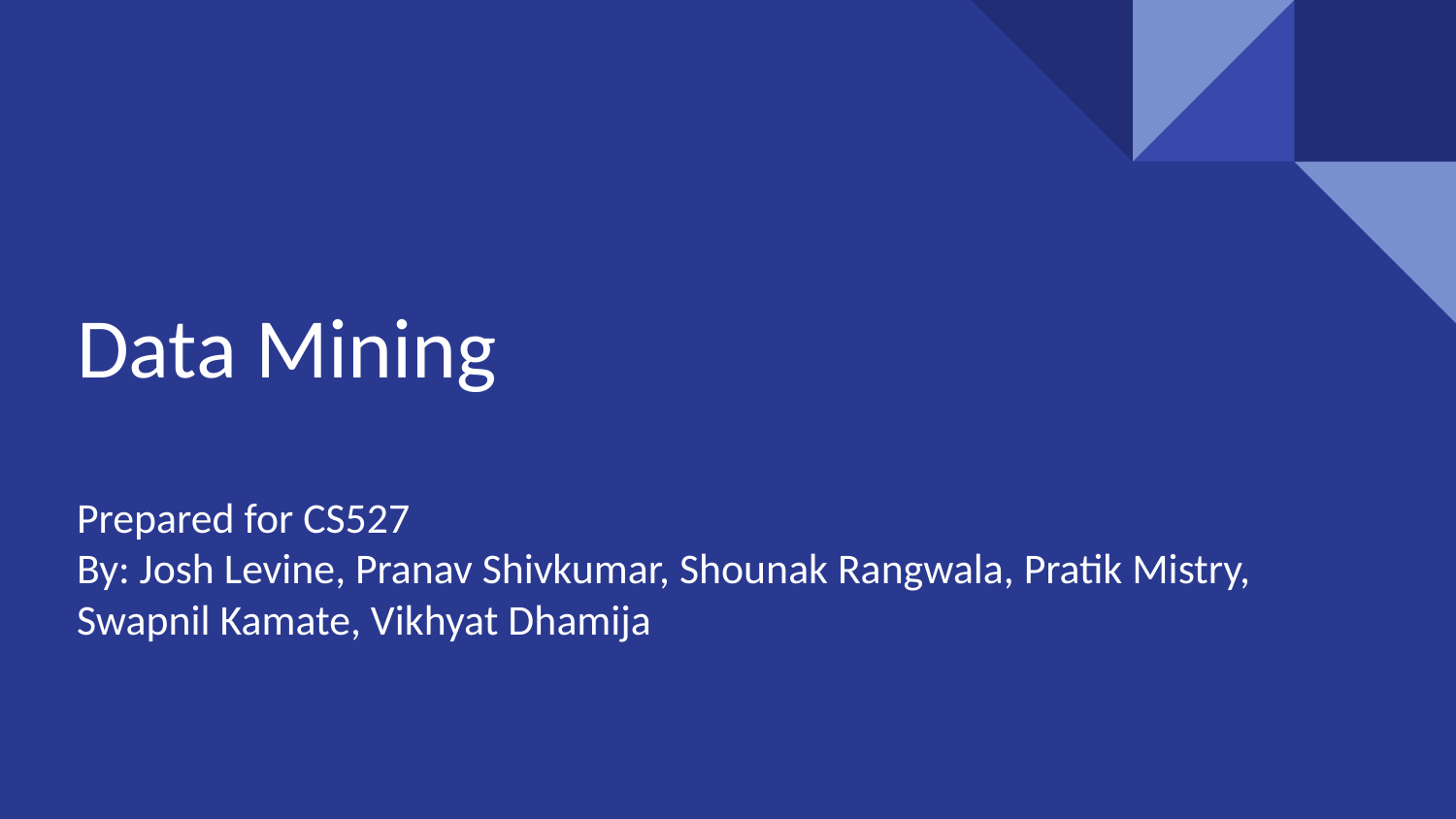

# Data Mining
Prepared for CS527
By: Josh Levine, Pranav Shivkumar, Shounak Rangwala, Pratik Mistry, Swapnil Kamate, Vikhyat Dhamija